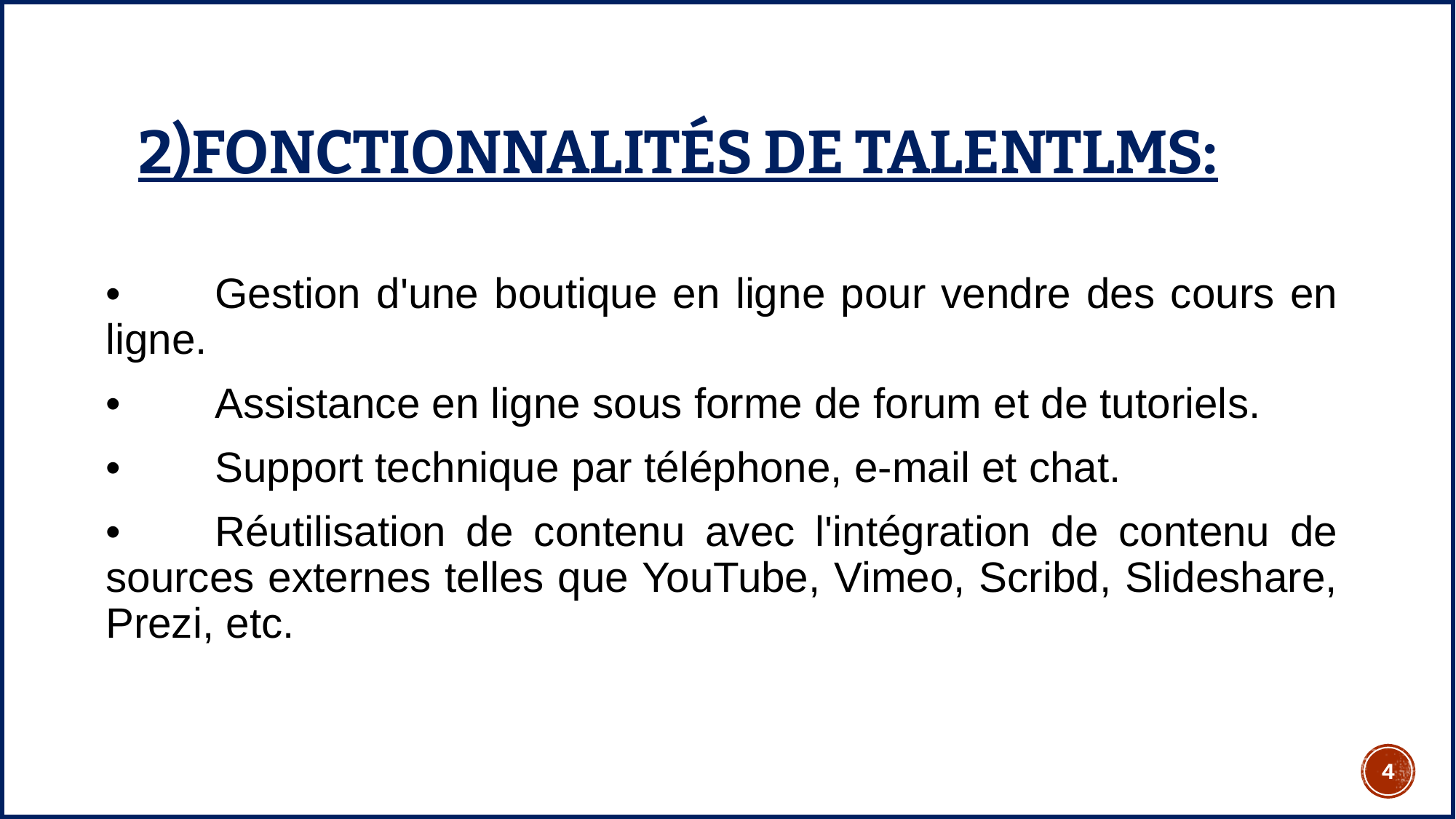

# 2)Fonctionnalités de TalentLMS:
•	Gestion d'une boutique en ligne pour vendre des cours en ligne.
•	Assistance en ligne sous forme de forum et de tutoriels.
•	Support technique par téléphone, e-mail et chat.
•	Réutilisation de contenu avec l'intégration de contenu de sources externes telles que YouTube, Vimeo, Scribd, Slideshare, Prezi, etc.
4